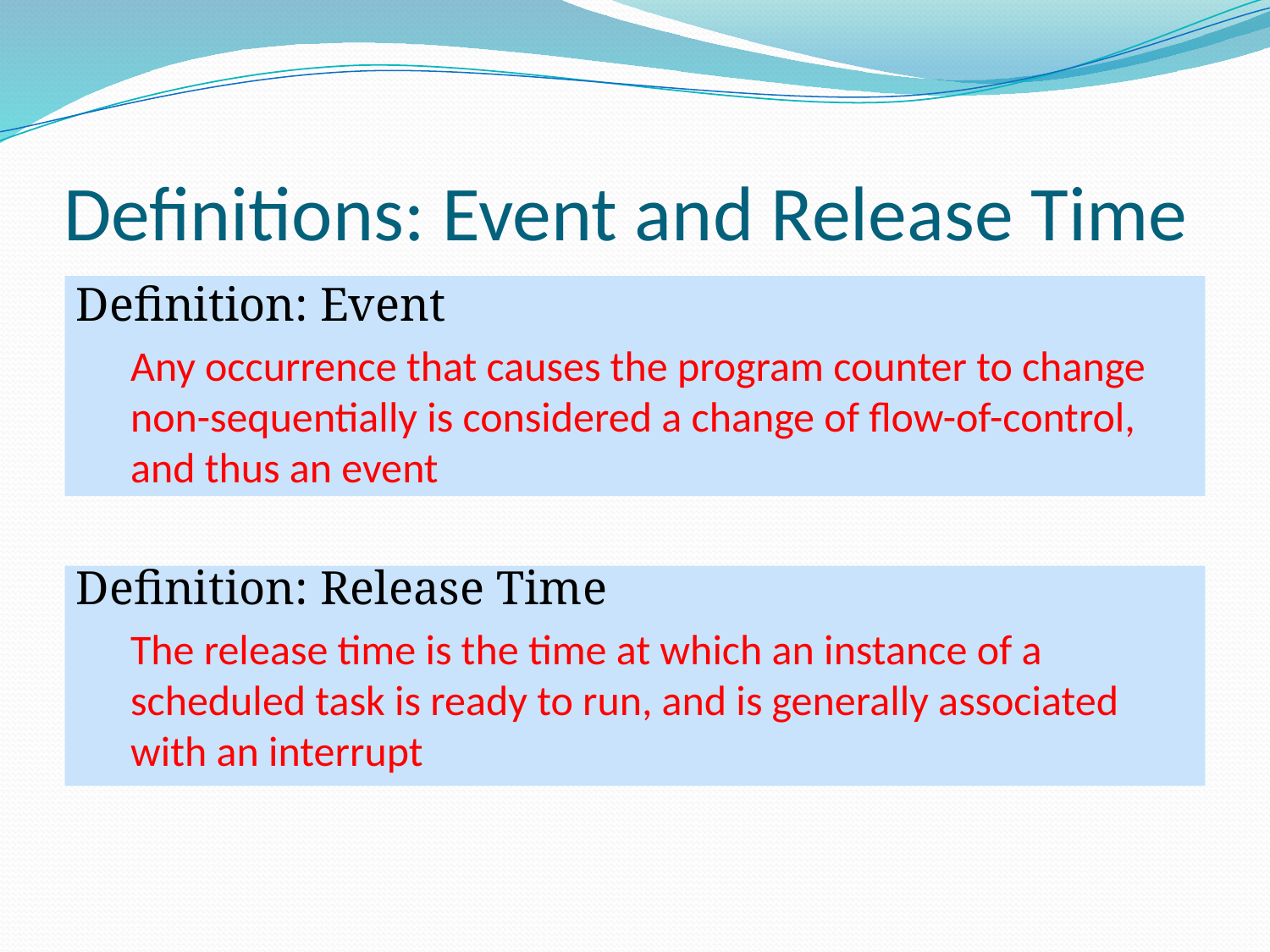

# Definitions: Event and Release Time
Definition: Event
Any occurrence that causes the program counter to change non-sequentially is considered a change of flow-of-control, and thus an event

Definition: Release Time
The release time is the time at which an instance of a scheduled task is ready to run, and is generally associated with an interrupt